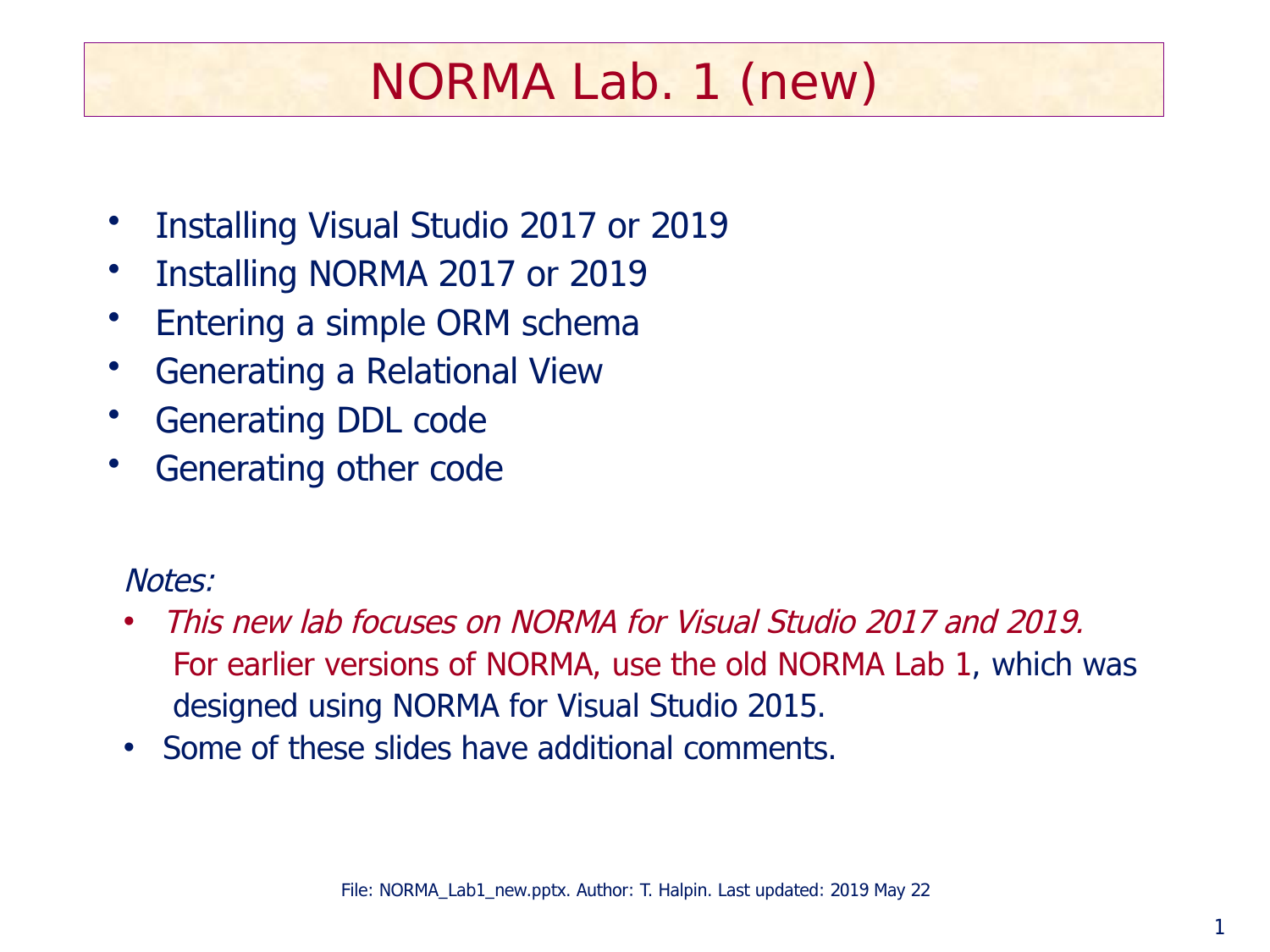

# NORMA Lab. 1 (new)
Installing Visual Studio 2017 or 2019
Installing NORMA 2017 or 2019
Entering a simple ORM schema
Generating a Relational View
Generating DDL code
Generating other code
Notes:
This new lab focuses on NORMA for Visual Studio 2017 and 2019.
     For earlier versions of NORMA, use the old NORMA Lab 1, which was
     designed using NORMA for Visual Studio 2015.
Some of these slides have additional comments.
File: NORMA_Lab1_new.pptx. Author: T. Halpin. Last updated: 2019 May 22
1